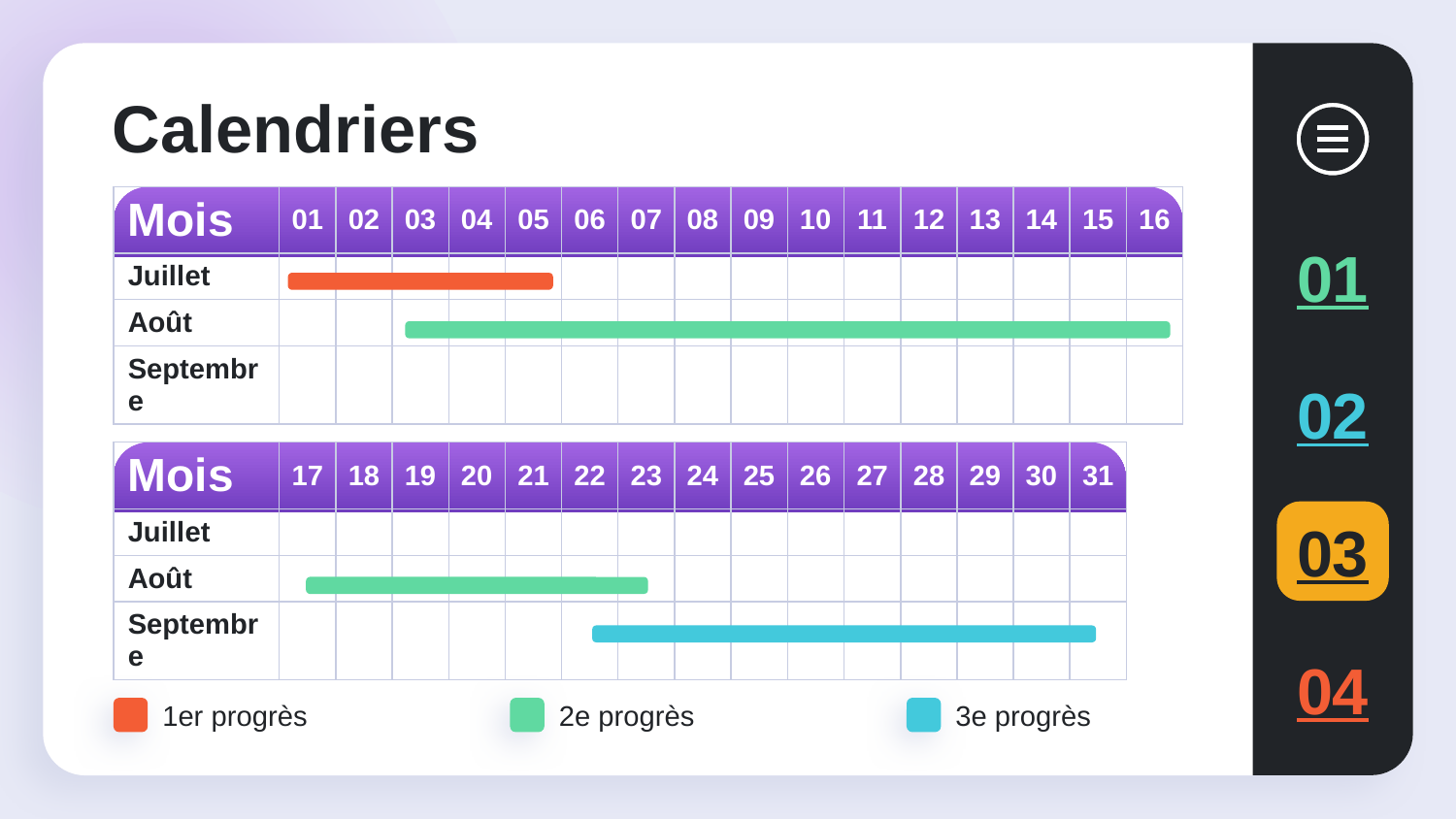

# Calendriers

| Mois | 01 | 02 | 03 | 04 | 05 | 06 | 07 | 08 | 09 | 10 | 11 | 12 | 13 | 14 | 15 | 16 |
| --- | --- | --- | --- | --- | --- | --- | --- | --- | --- | --- | --- | --- | --- | --- | --- | --- |
| Juillet |  |  |  |  |  |  |  |  |  |  |  |  |  |  |  |  |
| Août |  |  |  |  |  |  |  |  |  |  |  |  |  |  |  |  |
| Septembre |  |  |  |  |  |  |  |  |  |  |  |  |  |  |  |  |
01

02

| Mois | 17 | 18 | 19 | 20 | 21 | 22 | 23 | 24 | 25 | 26 | 27 | 28 | 29 | 30 | 31 |
| --- | --- | --- | --- | --- | --- | --- | --- | --- | --- | --- | --- | --- | --- | --- | --- |
| Juillet |  |  |  |  |  |  |  |  |  |  |  |  |  |  |  |
| Août |  |  |  |  |  |  |  |  |  |  |  |  |  |  |  |
| Septembre |  |  |  |  |  |  |  |  |  |  |  |  |  |  |  |

03

04

1er progrès

2e progrès

3e progrès